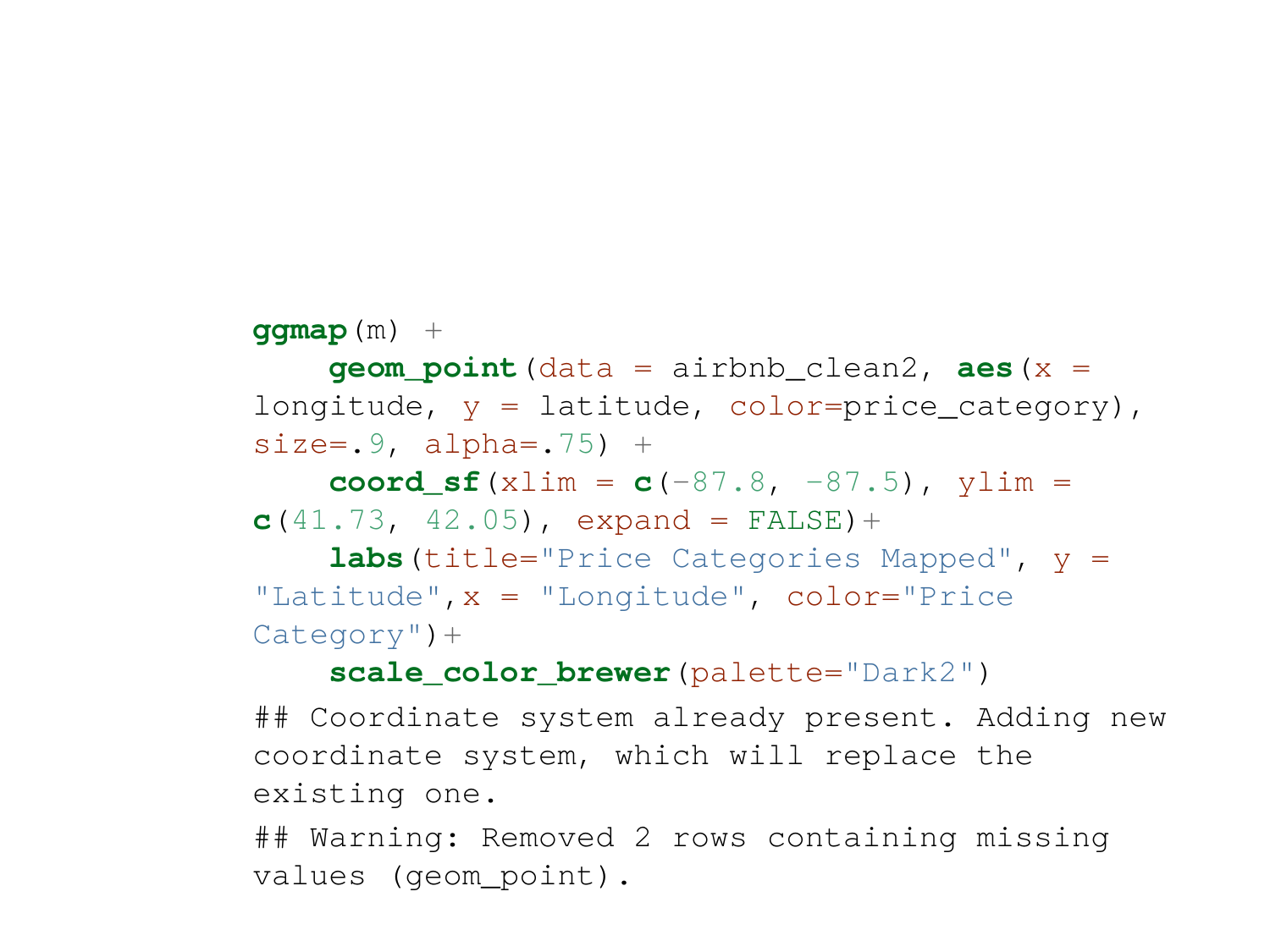

ggmap(m) +
    geom_point(data = airbnb_clean2, aes(x = longitude, y = latitude, color=price_category), size=.9, alpha=.75) +
    coord_sf(xlim = c(-87.8, -87.5), ylim = c(41.73, 42.05), expand = FALSE)+
    labs(title="Price Categories Mapped", y = "Latitude",x = "Longitude", color="Price Category")+
    scale_color_brewer(palette="Dark2")
## Coordinate system already present. Adding new coordinate system, which will replace the existing one.
## Warning: Removed 2 rows containing missing values (geom_point).